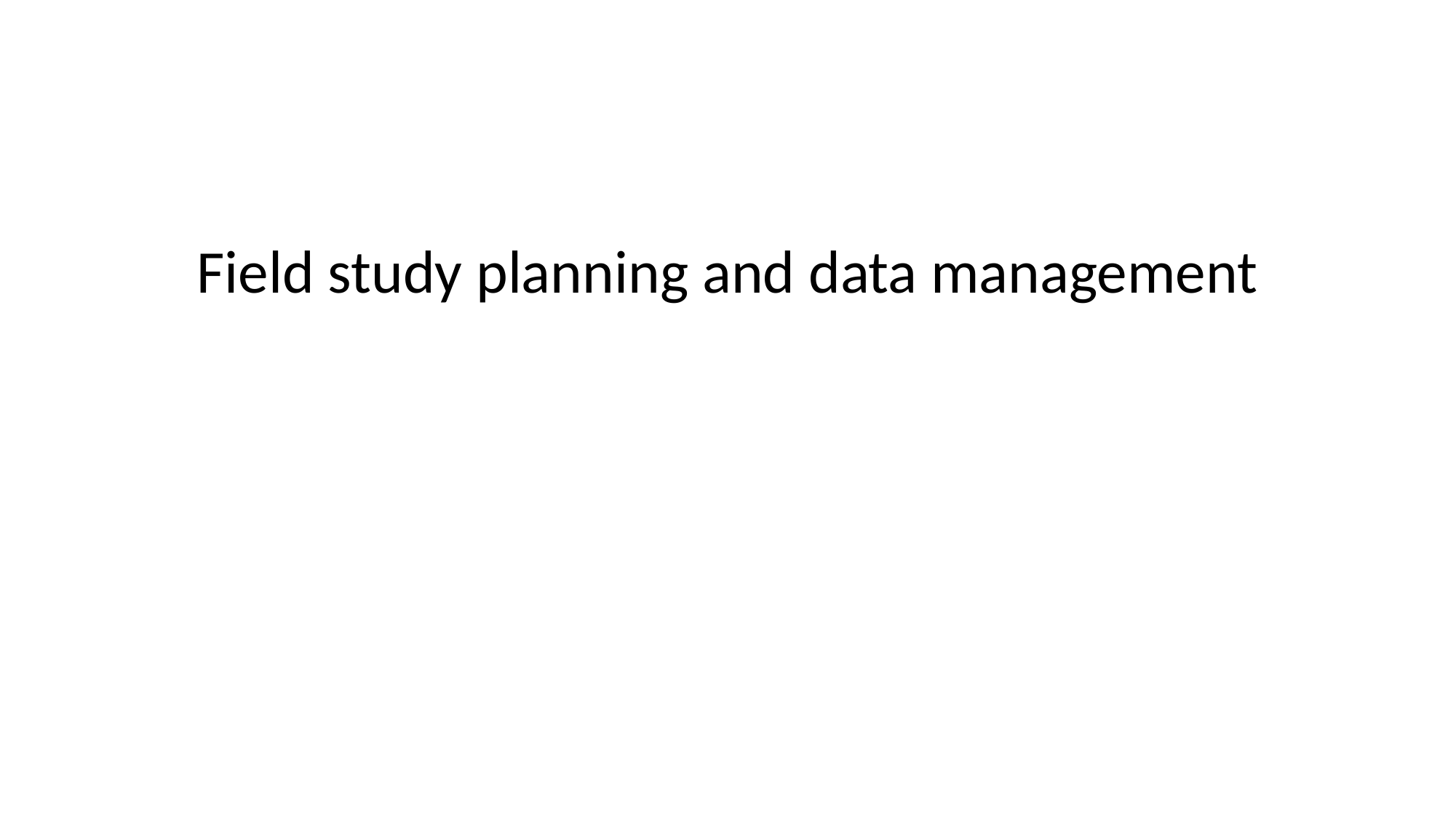

# Field study planning and data management